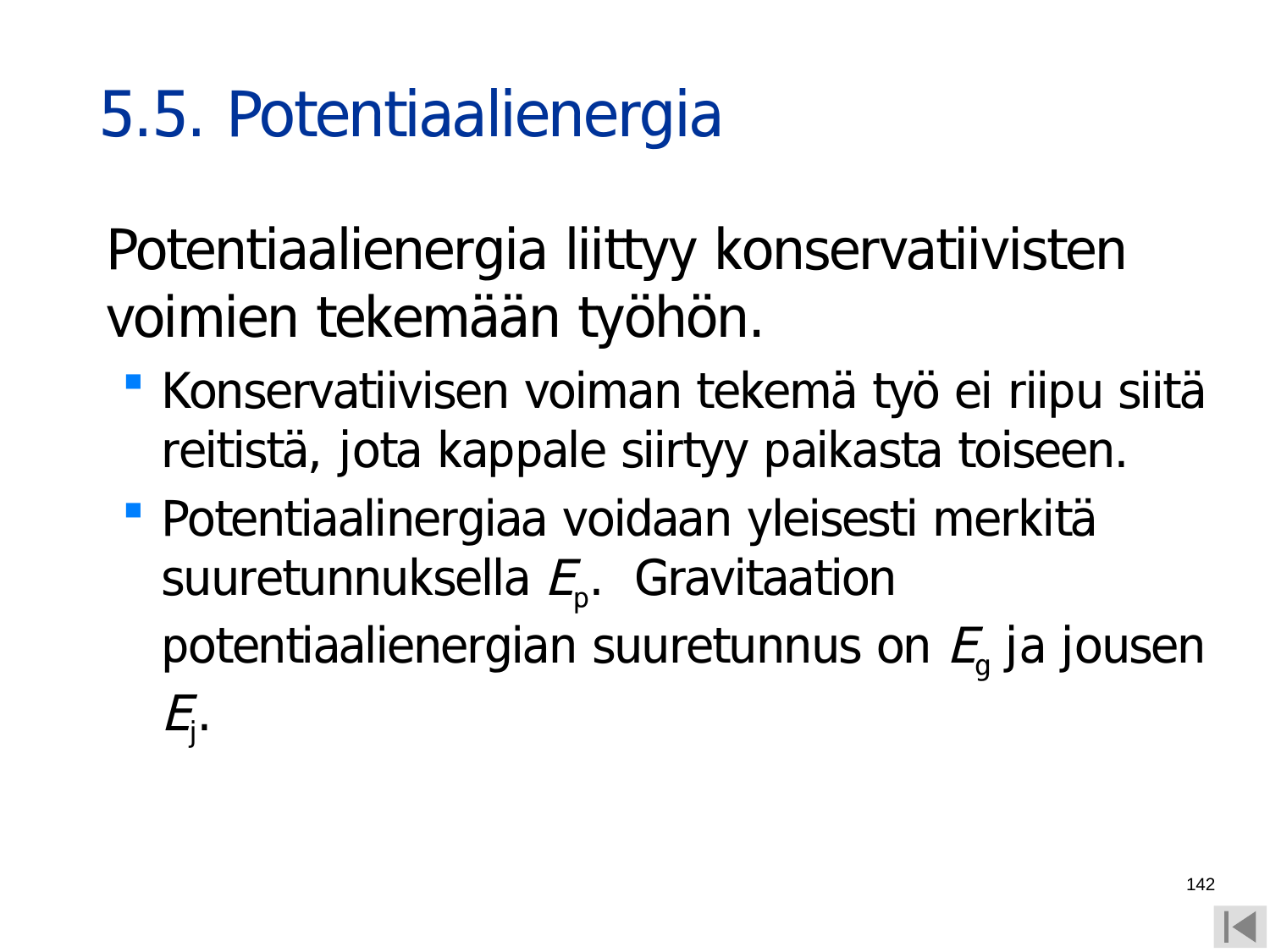

# 5.5. Potentiaalienergia
	Potentiaalienergia liittyy konservatiivisten voimien tekemään työhön.
Konservatiivisen voiman tekemä työ ei riipu siitä reitistä, jota kappale siirtyy paikasta toiseen.
Potentiaalinergiaa voidaan yleisesti merkitä suuretunnuksella Ep.  Gravitaation potentiaalienergian suuretunnus on Eg ja jousen Ej.
142